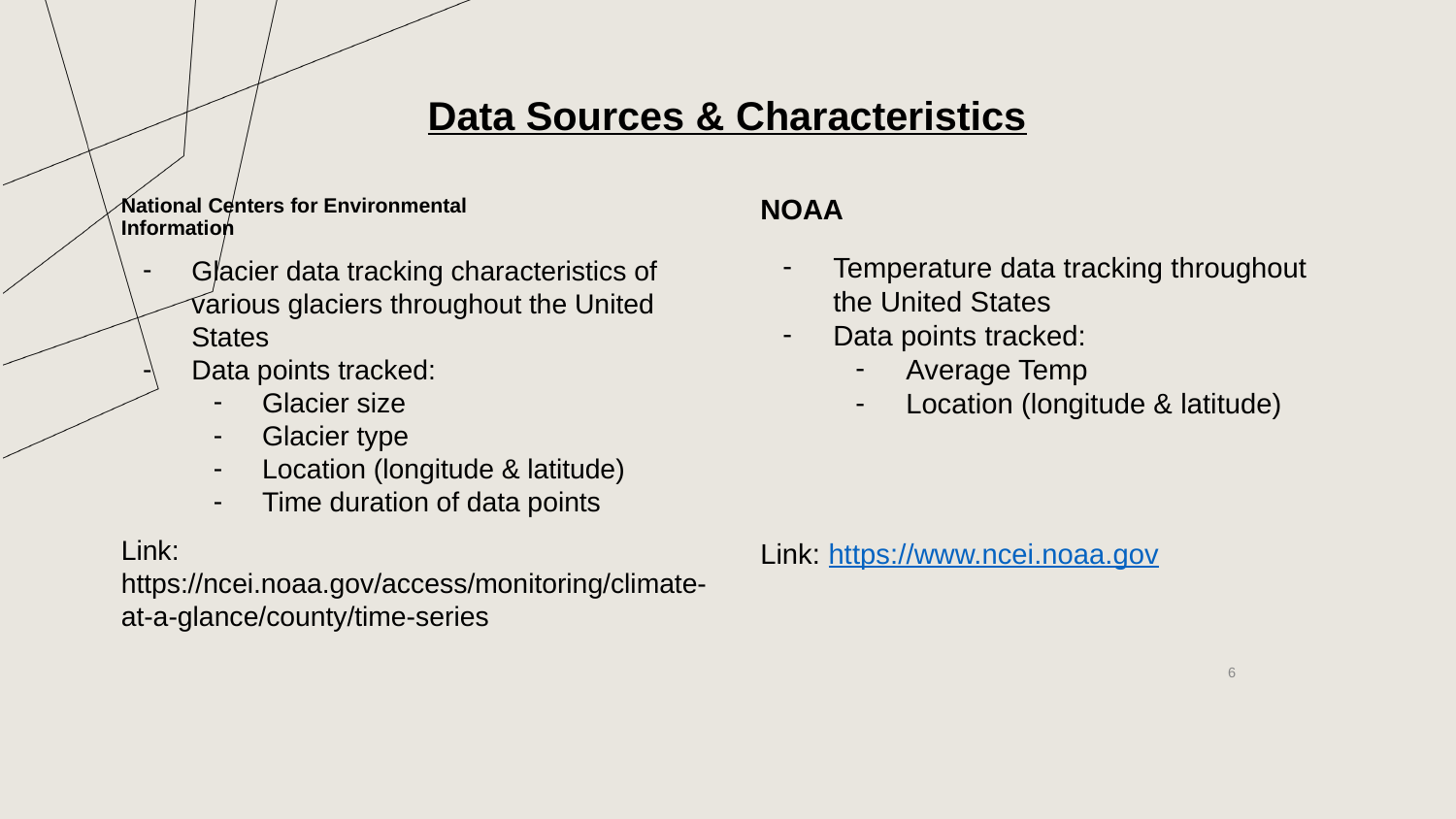

# Data Sources & Characteristics
National Centers for Environmental Information
NOAA
Temperature data tracking throughout the United States
Data points tracked:
Average Temp
Location (longitude & latitude)

Link: https://www.ncei.noaa.gov
Glacier data tracking characteristics of various glaciers throughout the United States
Data points tracked:
Glacier size
Glacier type
Location (longitude & latitude)
Time duration of data points
Link: https://ncei.noaa.gov/access/monitoring/climate-at-a-glance/county/time-series
6